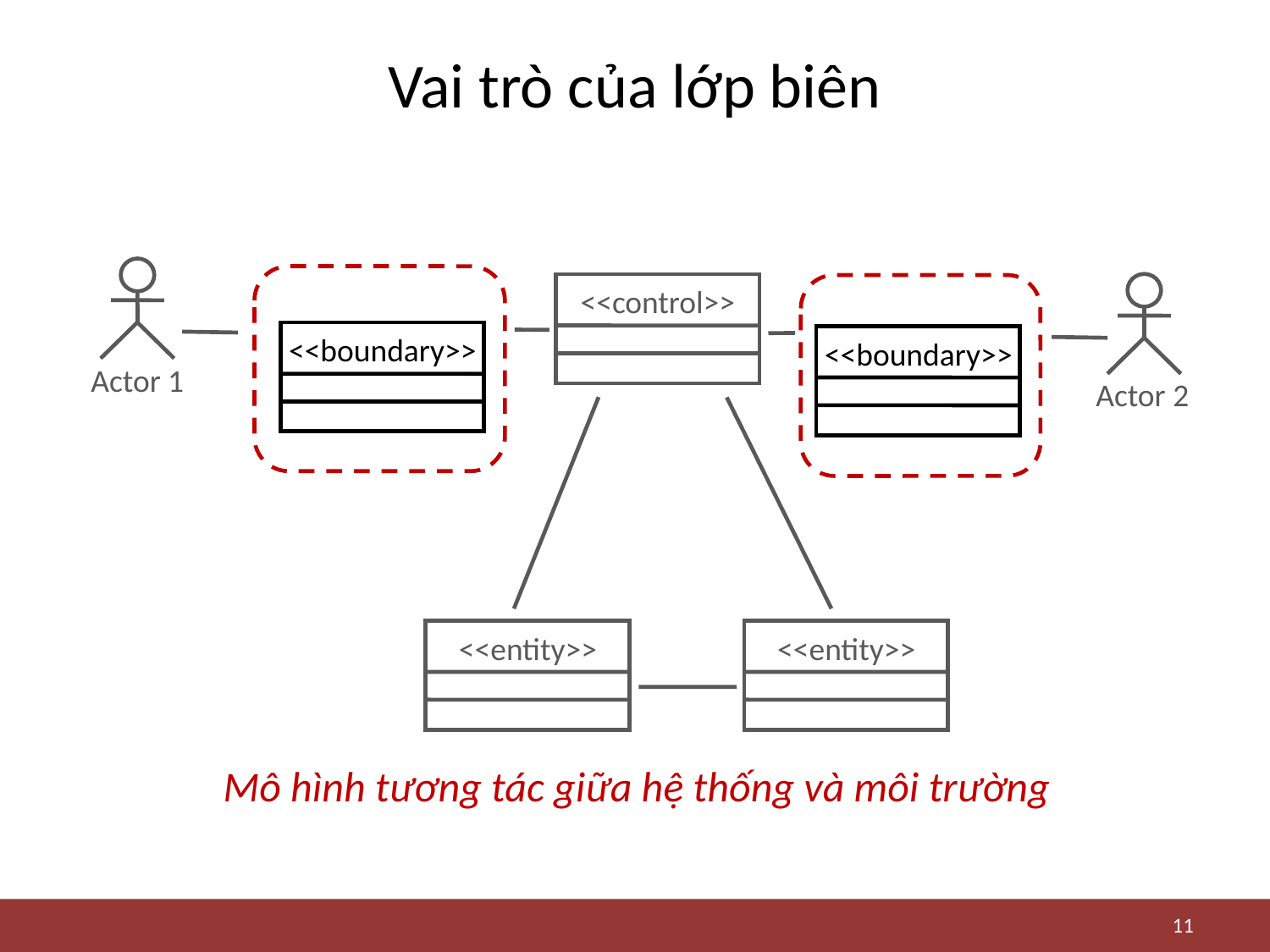

# Vai trò của lớp biên

<<control>>

<<boundary>>

<<boundary>>

Actor 1
Actor 2

<<entity>>

<<entity>>

Mô hình tương tác giữa hệ thống và môi trường
11